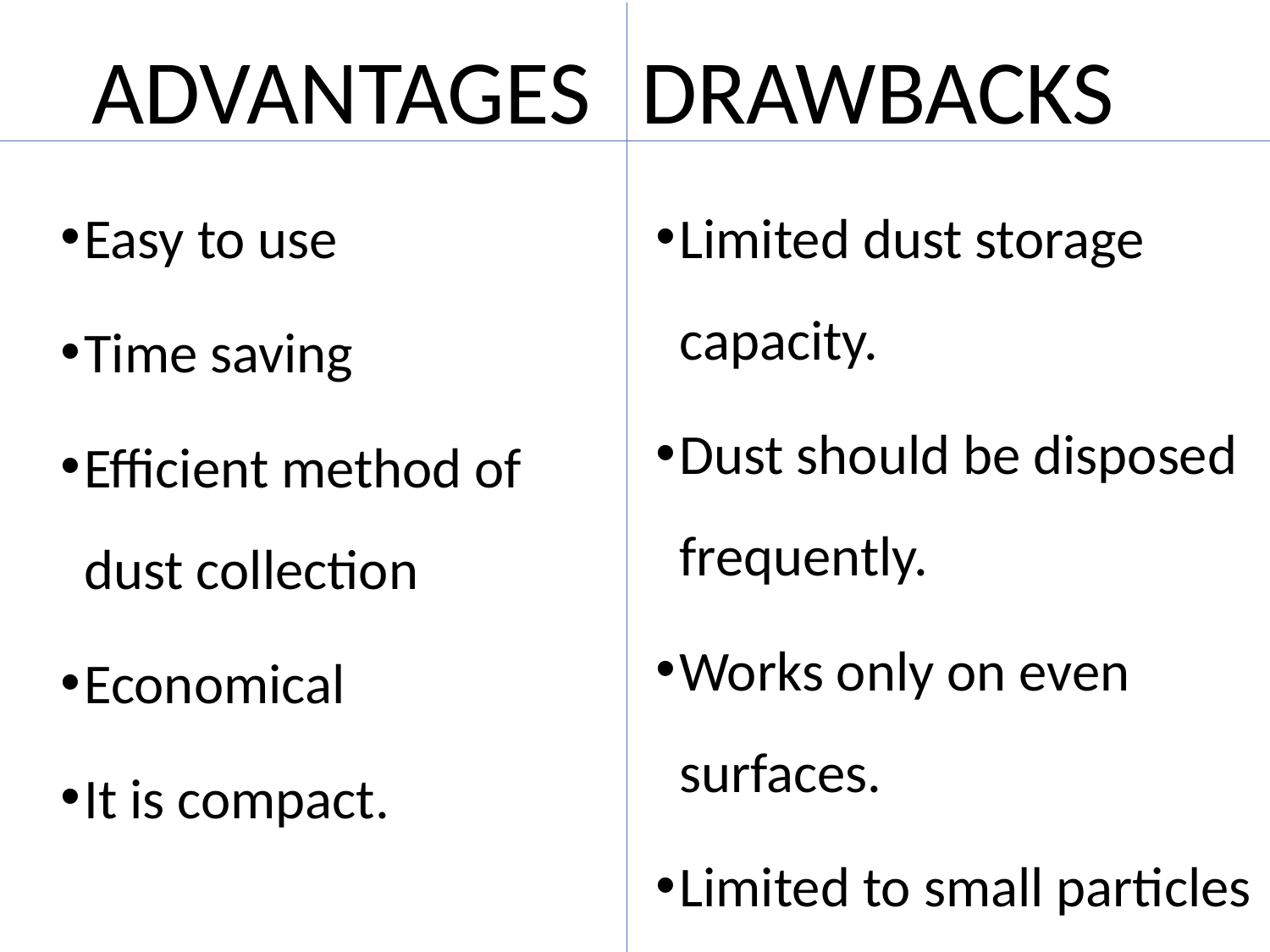

# ADVANTAGES    DRAWBACKS
Easy to use
Time saving
Efficient method of dust collection
Economical
It is compact.

Limited dust storage capacity.
Dust should be disposed frequently.
Works only on even surfaces.
Limited to small particles